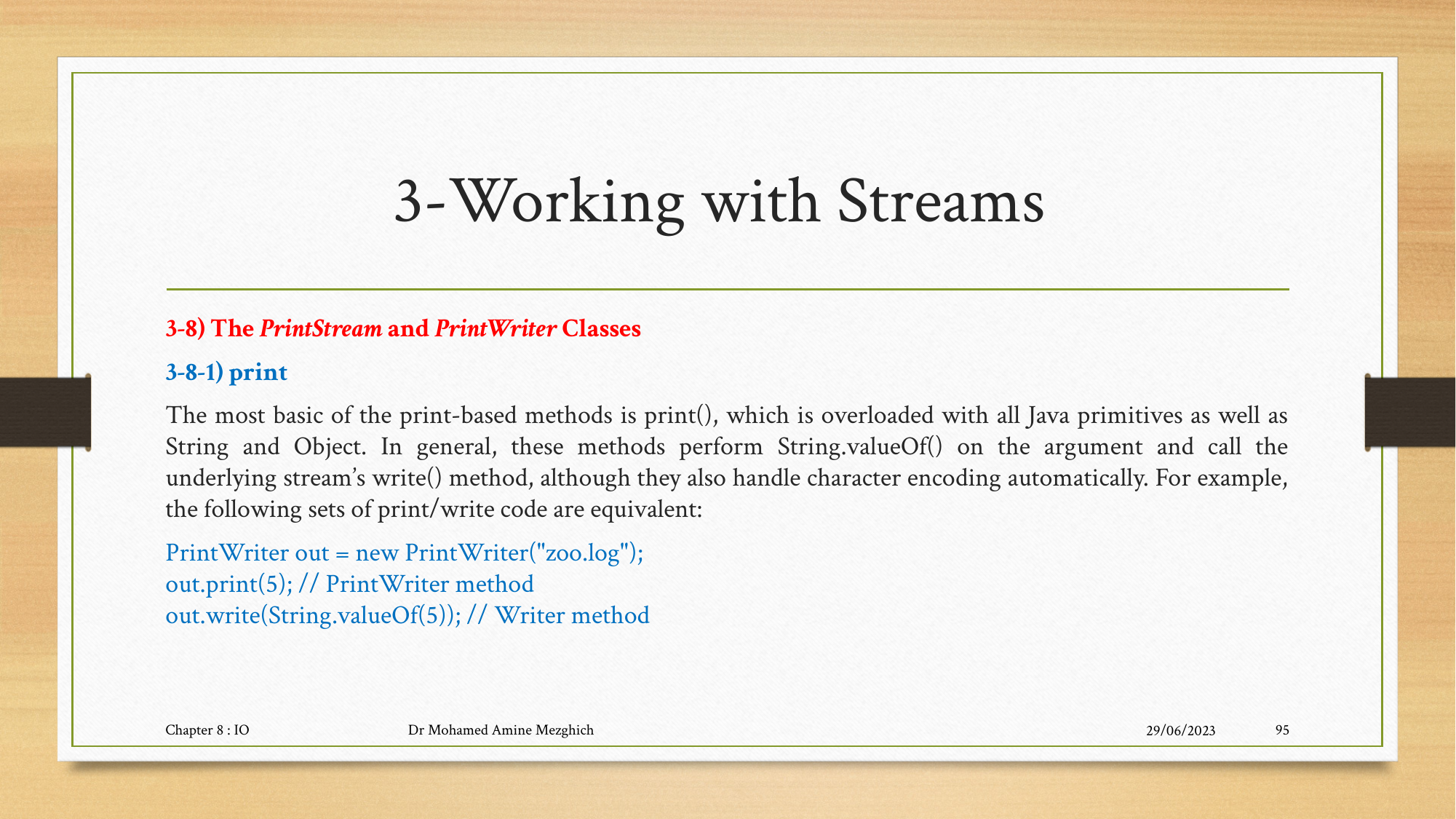

# 3-Working with Streams
3-8) The PrintStream and PrintWriter Classes
3-8-1) print
The most basic of the print-based methods is print(), which is overloaded with all Java primitives as well as String and Object. In general, these methods perform String.valueOf() on the argument and call the underlying stream’s write() method, although they also handle character encoding automatically. For example, the following sets of print/write code are equivalent:
PrintWriter out = new PrintWriter("zoo.log");
out.print(5); // PrintWriter method
out.write(String.valueOf(5)); // Writer method
Chapter 8 : IO                                              Dr Mohamed Amine Mezghich
29/06/2023
95